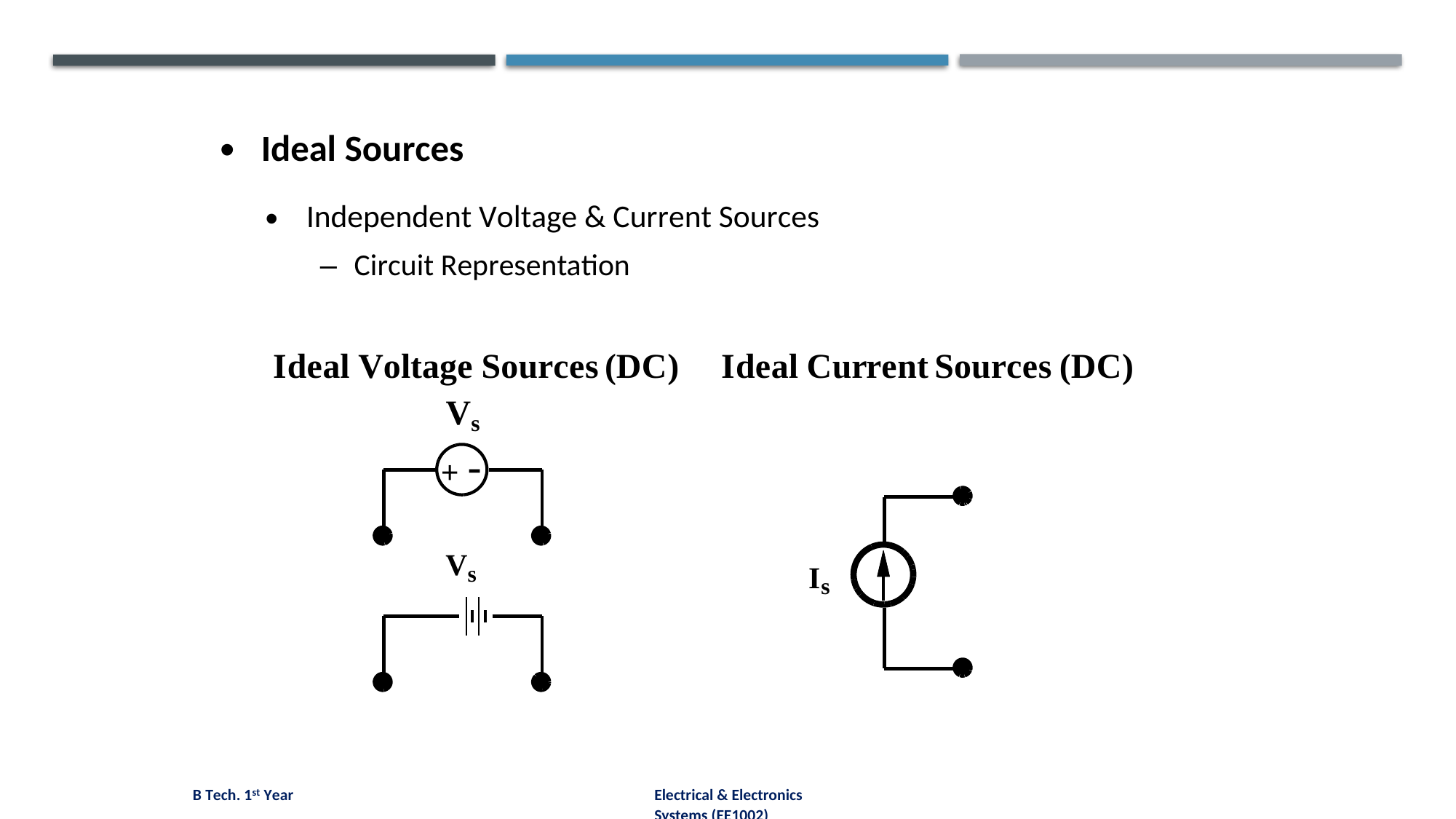

•
Ideal Sources
•
Independent Voltage & Current Sources
–  Circuit Representation
Ideal
Voltage Sources
Vs
(DC)
Ideal
Current
Sources
(DC)

+ -

Vs

Is

B Tech. 1st Year
Electrical & Electronics Systems (EE1002)